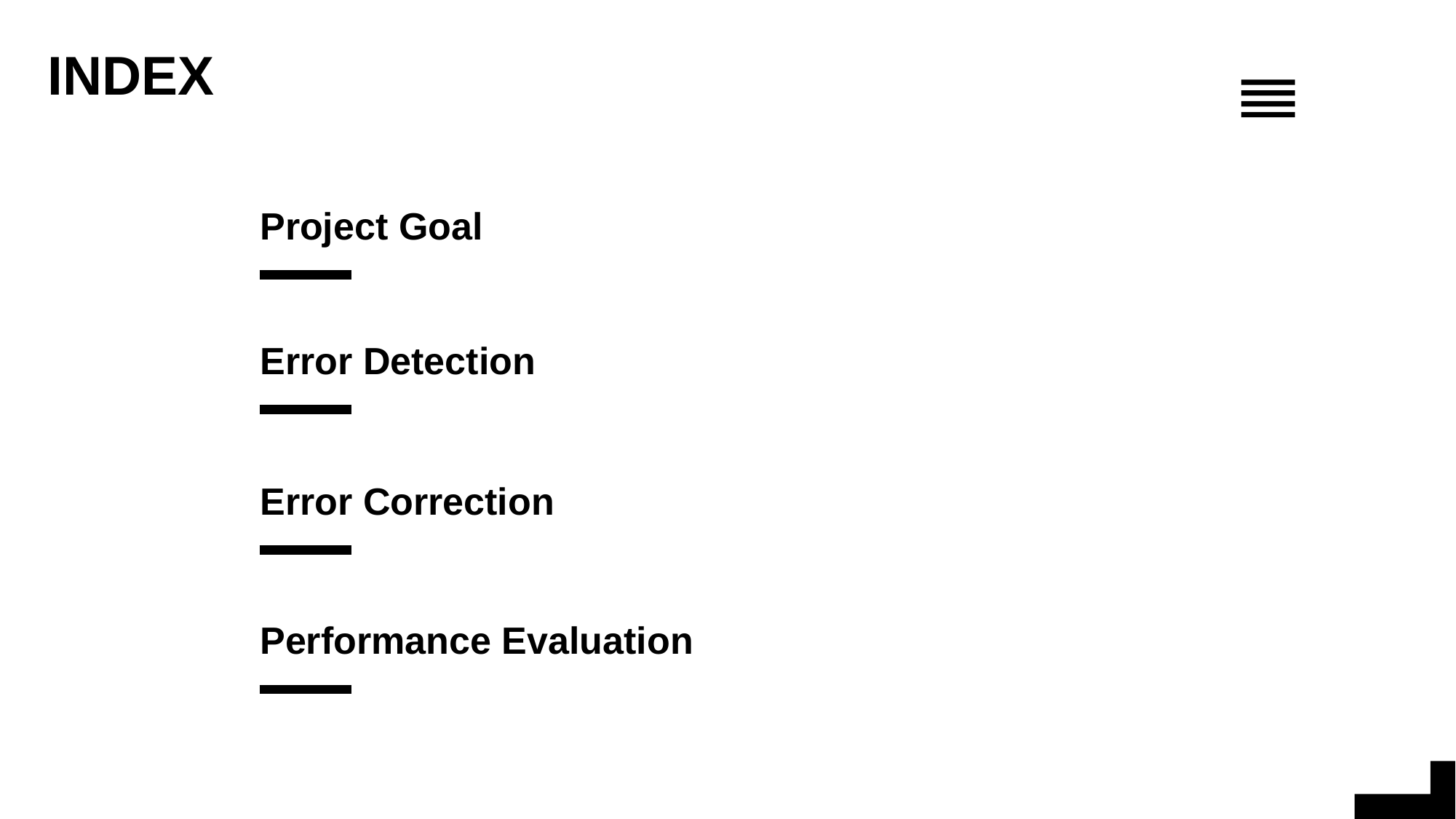

INDEX

Project Goal
Error Detection

Error Correction
Performance Evaluation